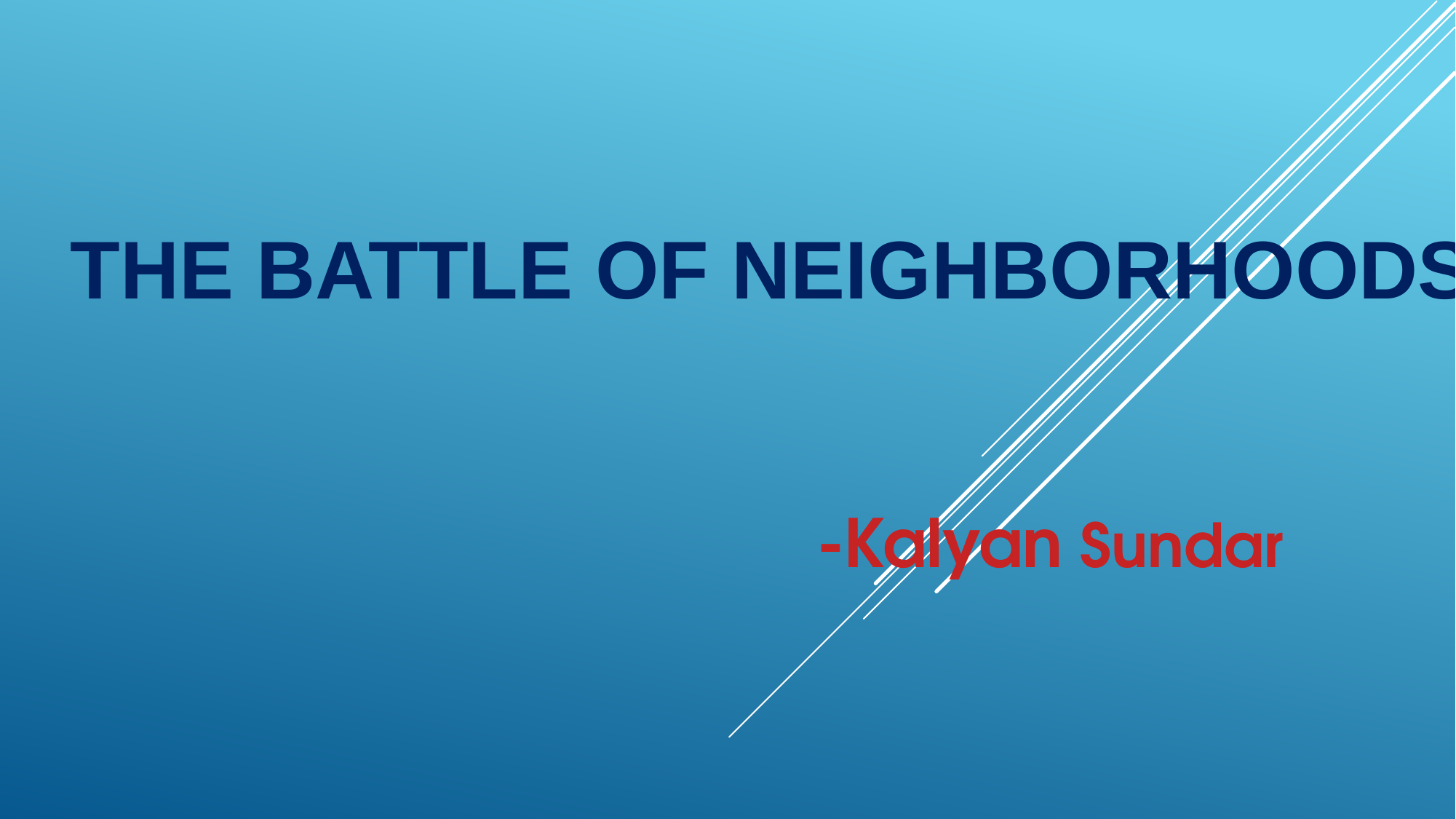

# The Battle of Neighborhoods

-Kalyan Sundar